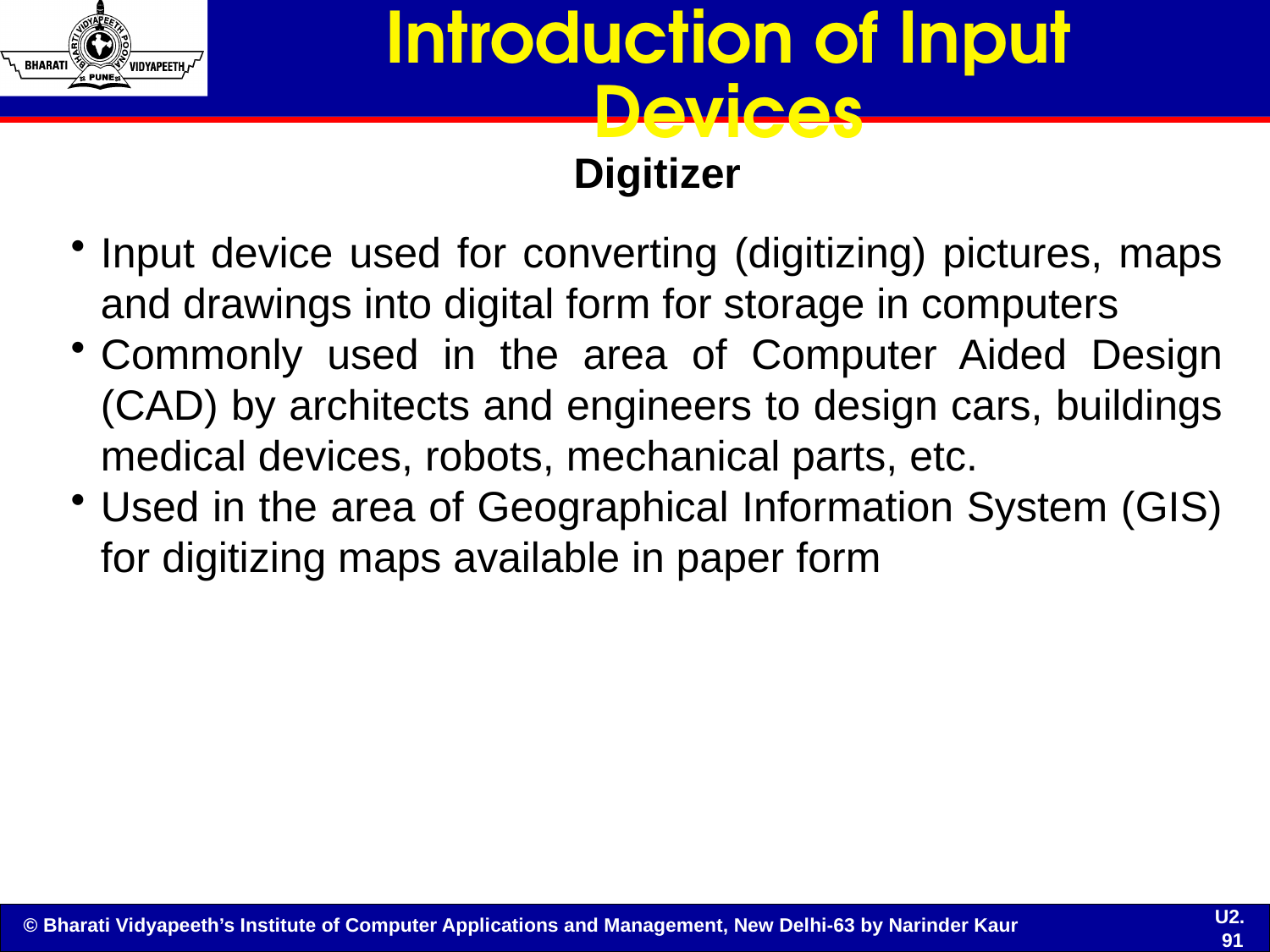

# Introduction of Input Devices
Digitizer
Input device used for converting (digitizing) pictures, maps and drawings into digital form for storage in computers
Commonly used in the area of Computer Aided Design (CAD) by architects and engineers to design cars, buildings medical devices, robots, mechanical parts, etc.
Used in the area of Geographical Information System (GIS) for digitizing maps available in paper form